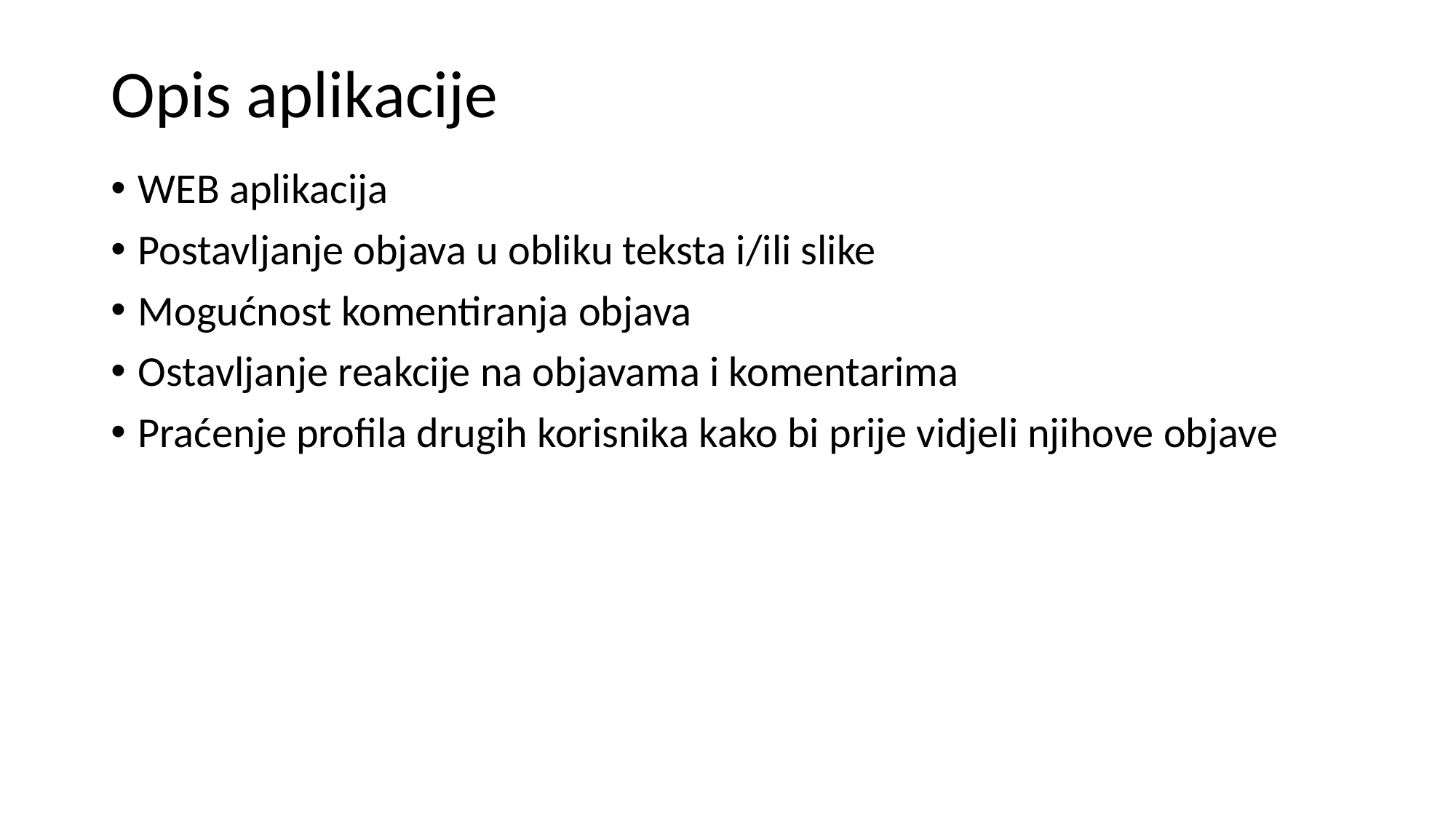

# Opis aplikacije
WEB aplikacija
Postavljanje objava u obliku teksta i/ili slike
Mogućnost komentiranja objava
Ostavljanje reakcije na objavama i komentarima
Praćenje profila drugih korisnika kako bi prije vidjeli njihove objave